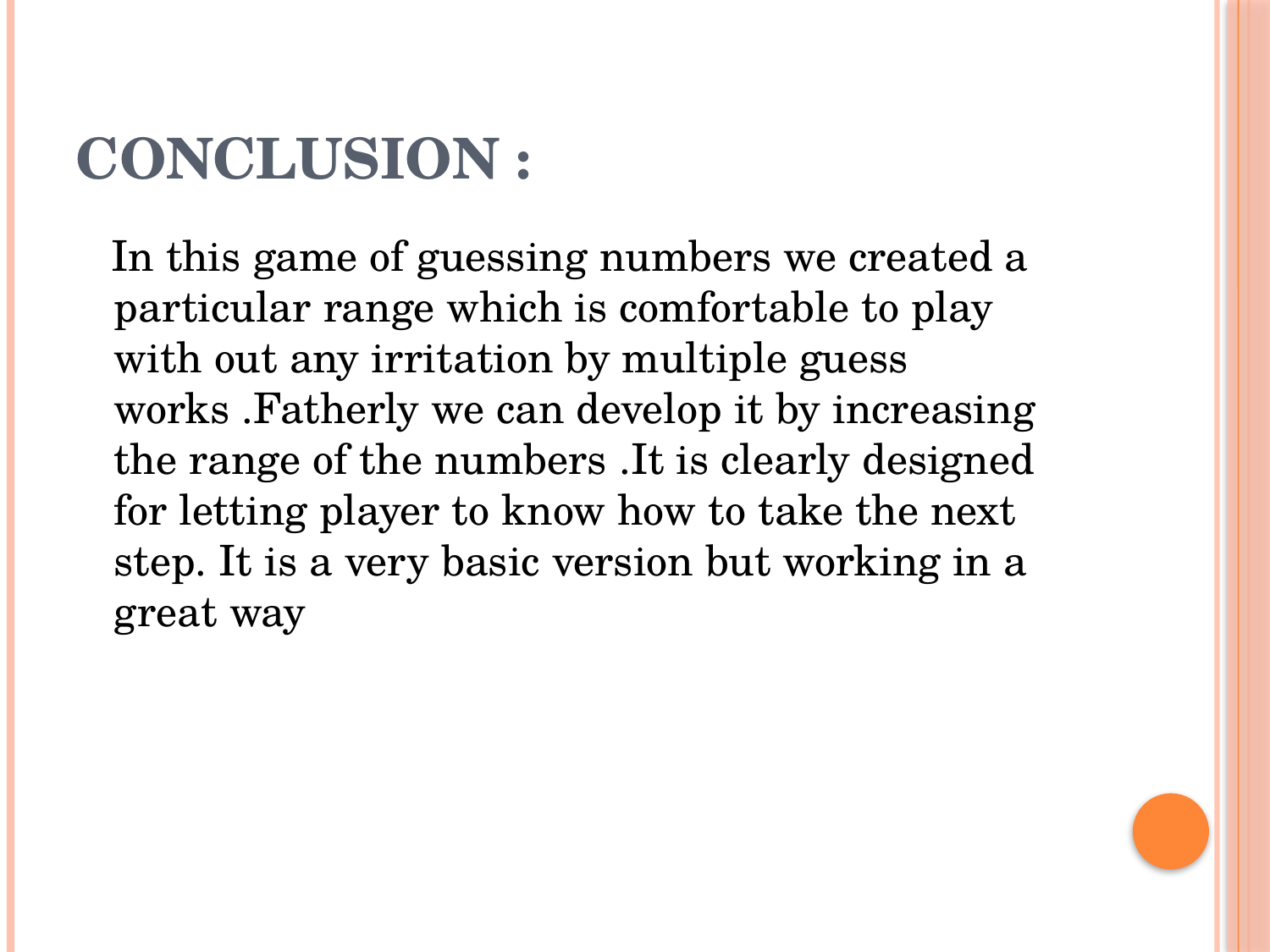

# conclusion :
   In this game of guessing numbers we created a particular range which is comfortable to play with out any irritation by multiple guess works .Fatherly we can develop it by increasing the range of the numbers .It is clearly designed for letting player to know how to take the next step. It is a very basic version but working in a great way